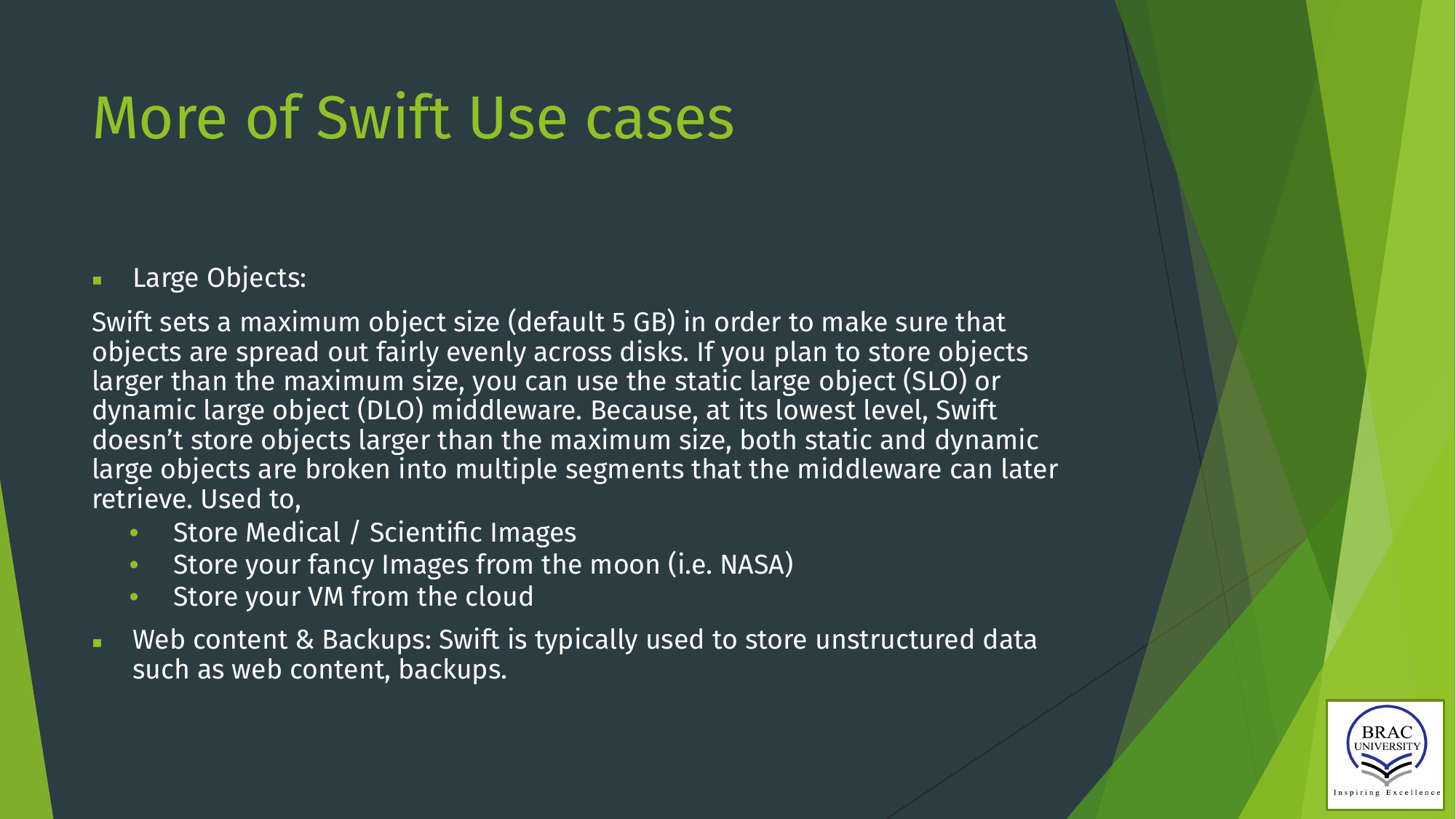

# More of Swift Use cases
Large Objects:
Swift sets a maximum object size (default 5 GB) in order to make sure that objects are spread out fairly evenly across disks. If you plan to store objects larger than the maximum size, you can use the static large object (SLO) or dynamic large object (DLO) middleware. Because, at its lowest level, Swift doesn’t store objects larger than the maximum size, both static and dynamic large objects are broken into multiple segments that the middleware can later retrieve. Used to,
Store Medical / Scientific Images
Store your fancy Images from the moon (i.e. NASA)
Store your VM from the cloud
Web content & Backups: Swift is typically used to store unstructured data such as web content, backups.